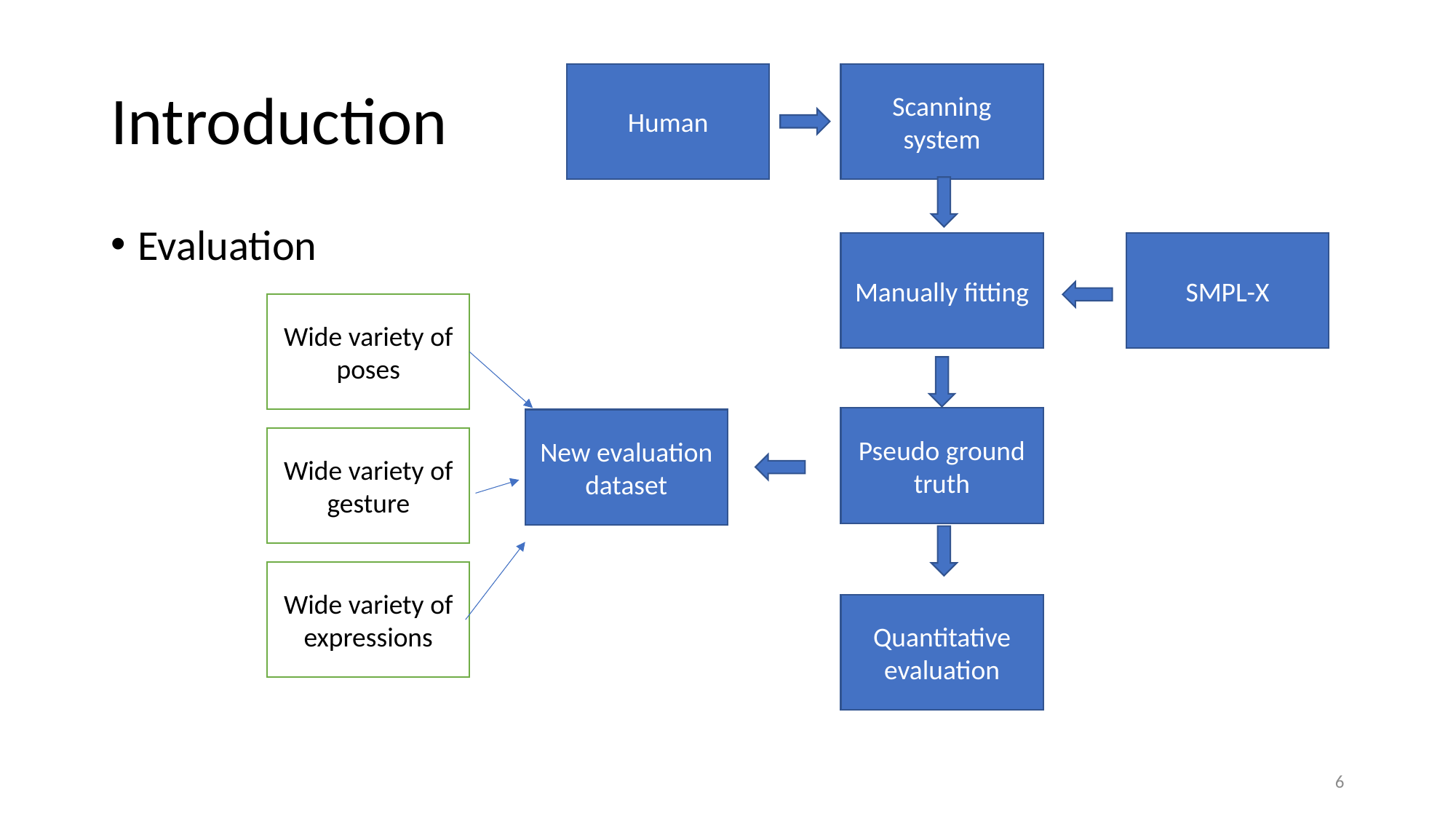

# Introduction
Human
Scanning system

Evaluation
Manually fitting
SMPL-X

Wide variety of poses

Pseudo ground truth
New evaluation dataset
Wide variety of gesture

Wide variety of expressions
Quantitative evaluation
6